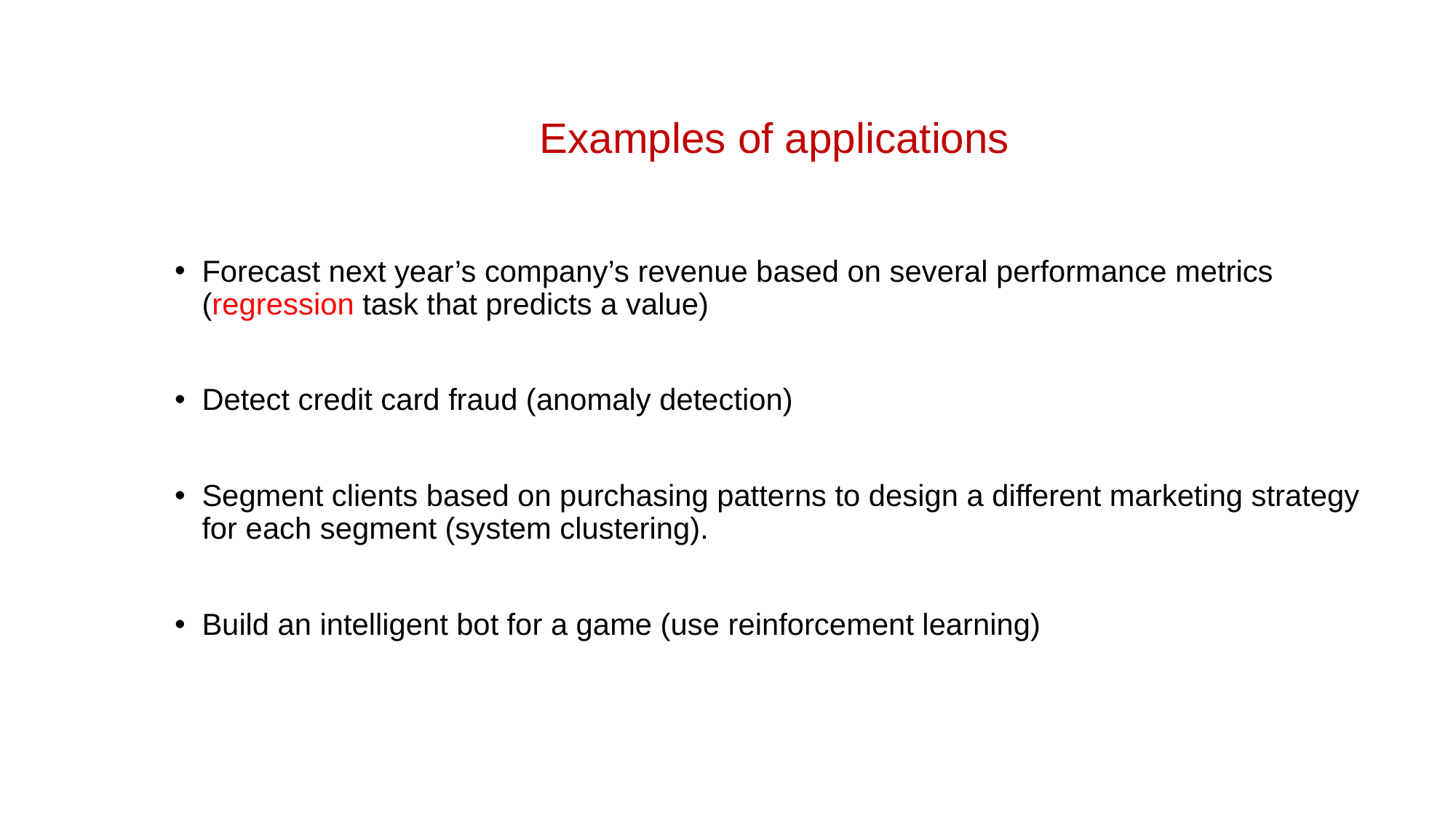

# Examples of applications
Forecast next year’s company’s revenue based on several performance metrics (regression task that predicts a value)

Detect credit card fraud (anomaly detection)

Segment clients based on purchasing patterns to design a different marketing strategy for each segment (system clustering).

Build an intelligent bot for a game (use reinforcement learning)